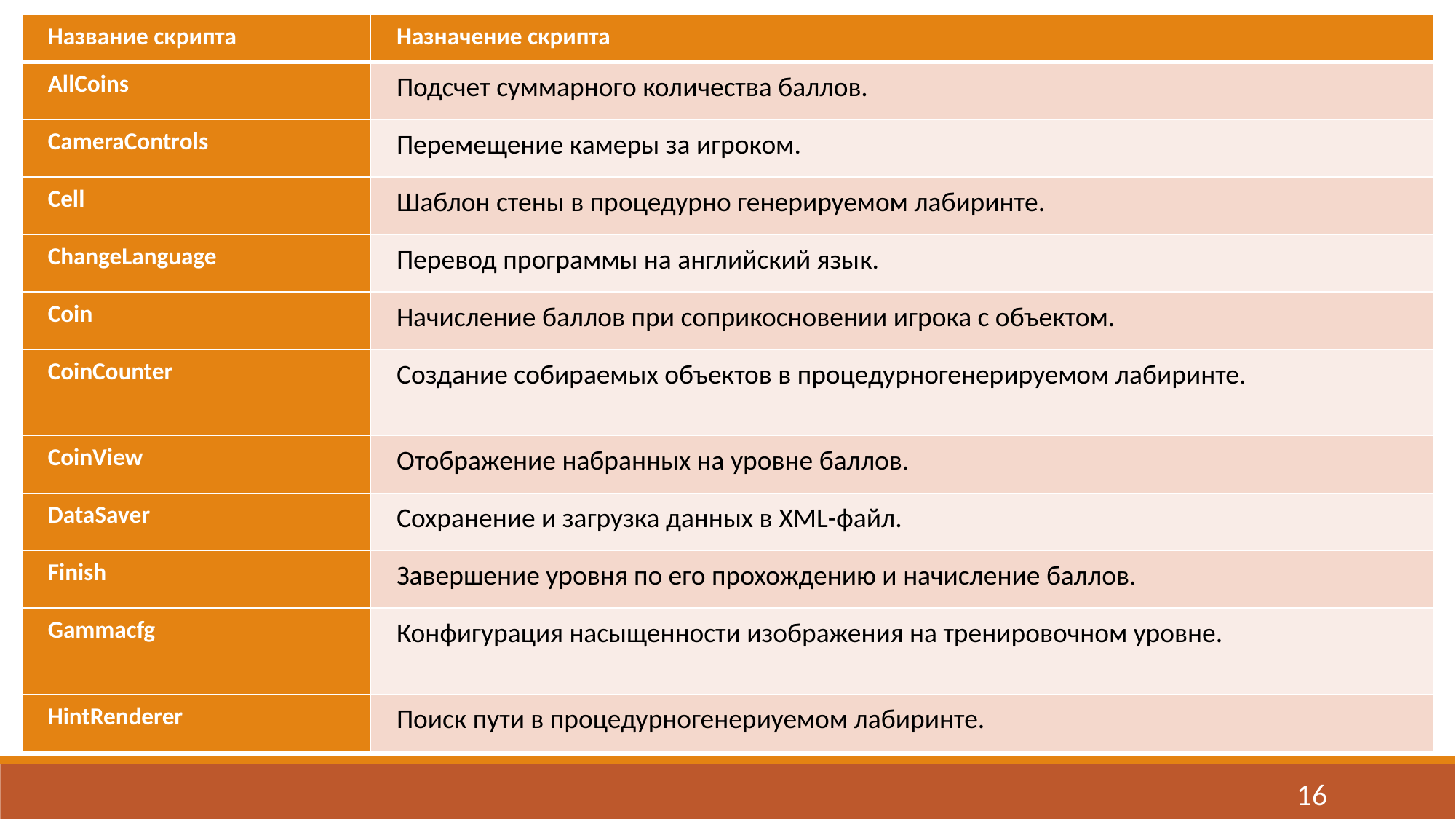

| Название скрипта | Назначение скрипта |
| --- | --- |
| AllCoins | Подсчет суммарного количества баллов. |
| CameraControls | Перемещение камеры за игроком. |
| Cell | Шаблон стены в процедурно генерируемом лабиринте. |
| ChangeLanguage | Перевод программы на английский язык. |
| Coin | Начисление баллов при соприкосновении игрока с объектом. |
| CoinCounter | Создание собираемых объектов в процедурногенерируемом лабиринте. |
| CoinView | Отображение набранных на уровне баллов. |
| DataSaver | Сохранение и загрузка данных в XML-файл. |
| Finish | Завершение уровня по его прохождению и начисление баллов. |
| Gammacfg | Конфигурация насыщенности изображения на тренировочном уровне. |
| HintRenderer | Поиск пути в процедурногенериуемом лабиринте. |
16